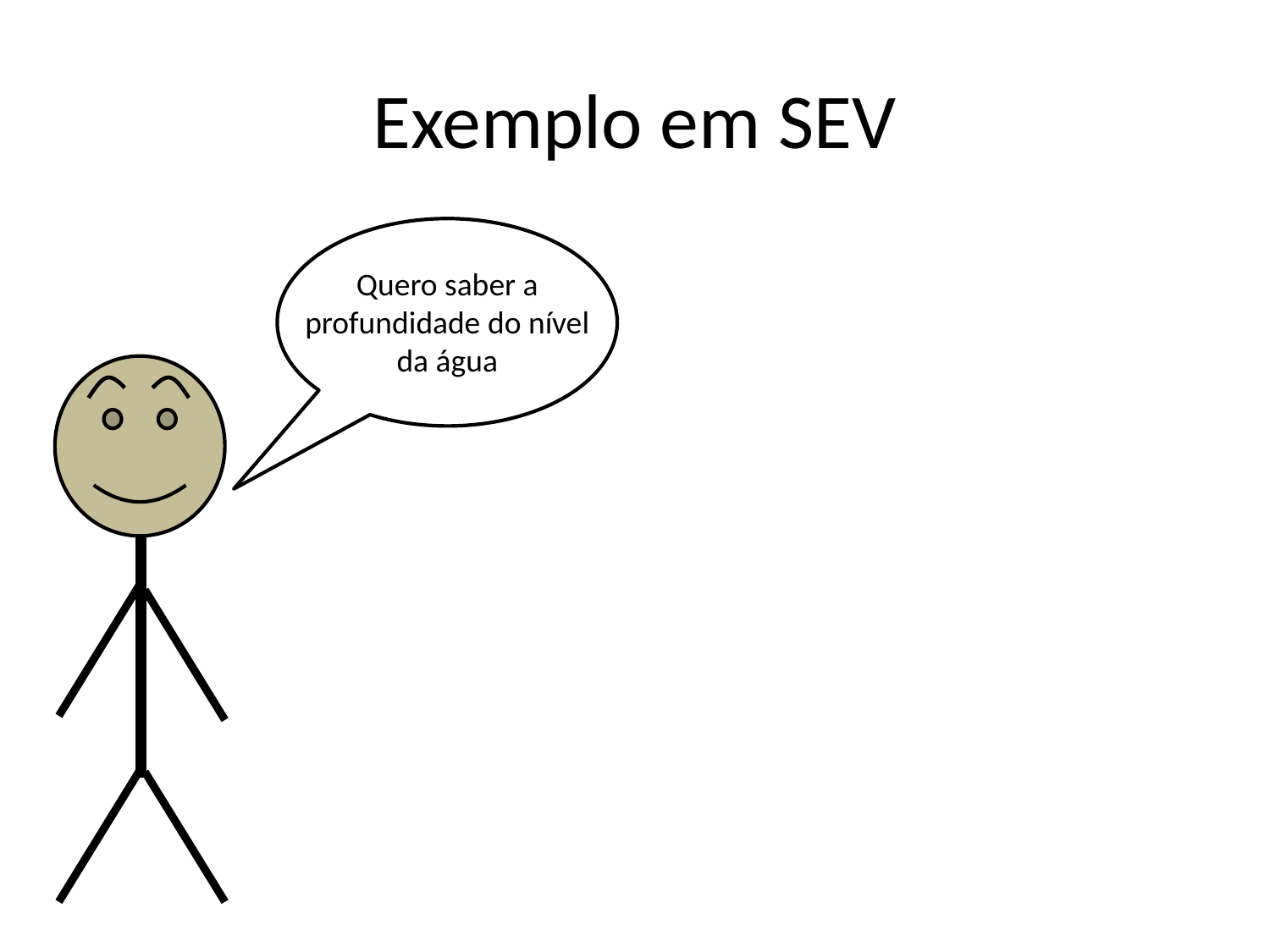

# Exemplo em SEV

Quero saber a profundidade do nível da água